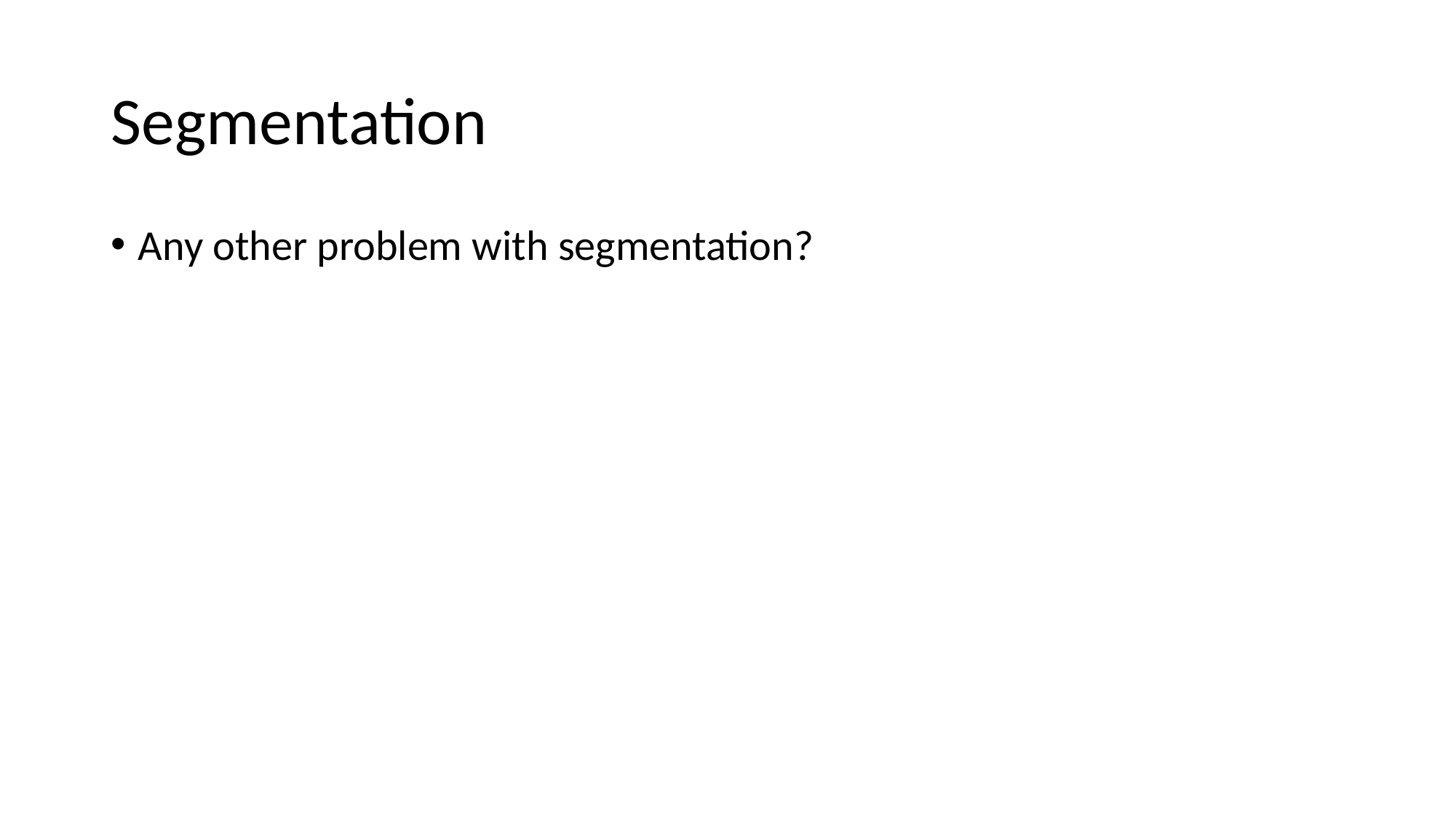

# Segmentation
Any other problem with segmentation?